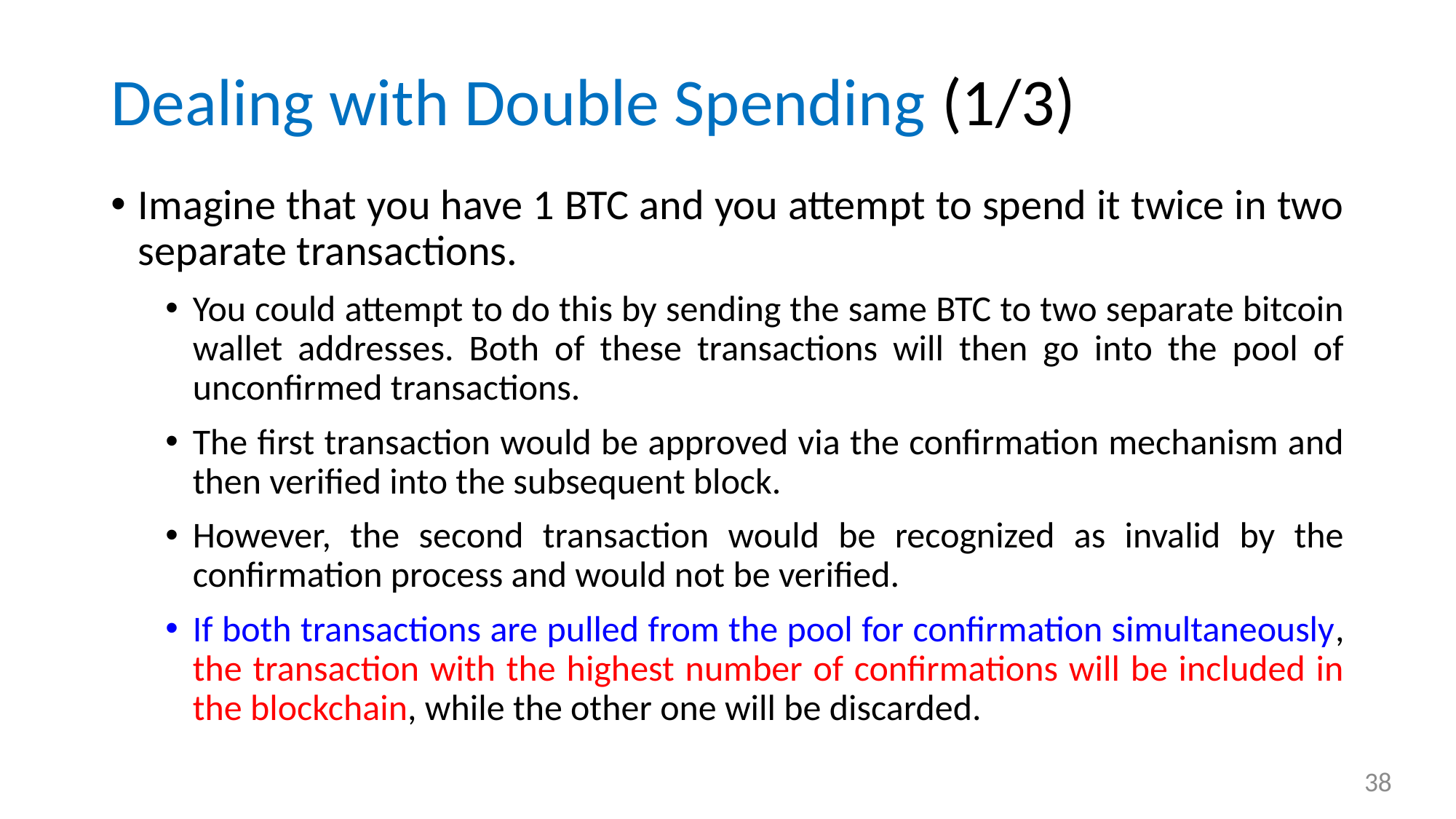

# Dealing with Double Spending (1/3)
Imagine that you have 1 BTC and you attempt to spend it twice in two separate transactions.
You could attempt to do this by sending the same BTC to two separate bitcoin wallet addresses. Both of these transactions will then go into the pool of unconfirmed transactions.
The first transaction would be approved via the confirmation mechanism and then verified into the subsequent block.
However, the second transaction would be recognized as invalid by the confirmation process and would not be verified.
If both transactions are pulled from the pool for confirmation simultaneously, the transaction with the highest number of confirmations will be included in the blockchain, while the other one will be discarded.

38